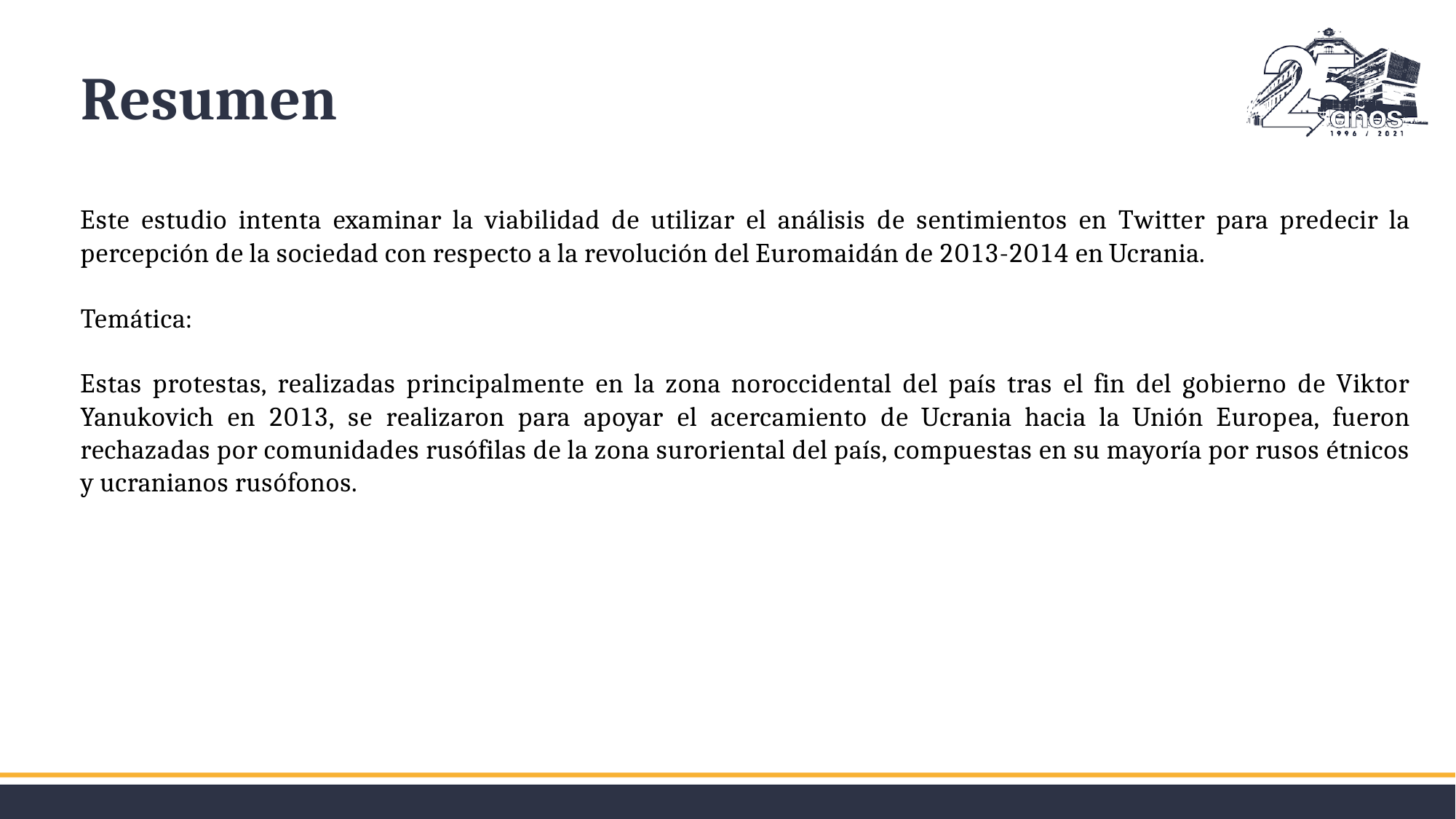

Resumen
Este estudio intenta examinar la viabilidad de utilizar el análisis de sentimientos en Twitter para predecir la percepción de la sociedad con respecto a la revolución del Euromaidán de 2013-2014 en Ucrania.

Temática:

Estas protestas, realizadas principalmente en la zona noroccidental del país tras el fin del gobierno de Viktor Yanukovich en 2013, se realizaron para apoyar el acercamiento de Ucrania hacia la Unión Europea, fueron rechazadas por comunidades rusófilas de la zona suroriental del país, compuestas en su mayoría por rusos étnicos y ucranianos rusófonos.